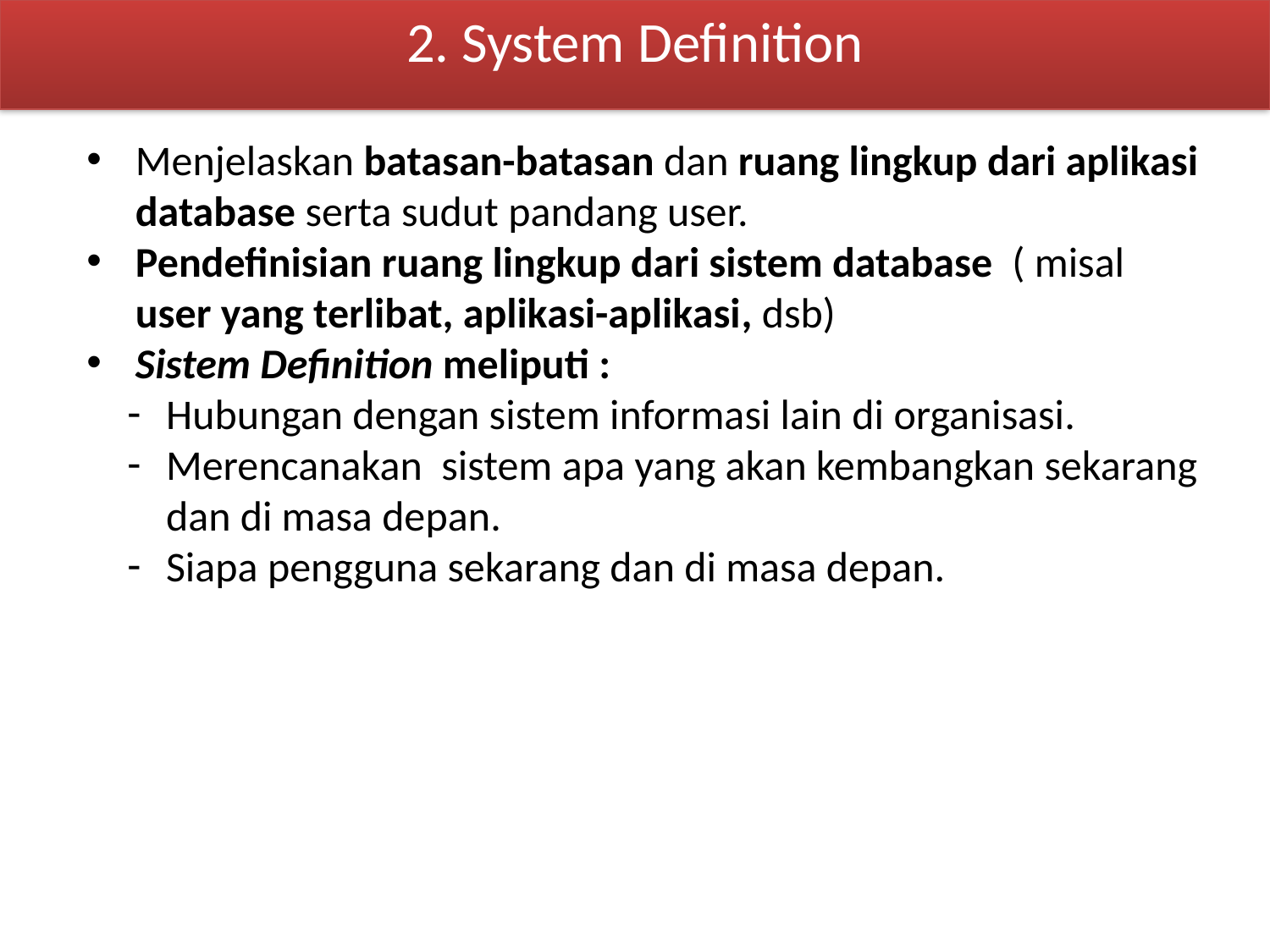

2. System Definition
Menjelaskan batasan-batasan dan ruang lingkup dari aplikasi database serta sudut pandang user.
Pendefinisian ruang lingkup dari sistem database  ( misal  user yang terlibat, aplikasi-aplikasi, dsb)
Sistem Definition meliputi :
Hubungan dengan sistem informasi lain di organisasi.
Merencanakan  sistem apa yang akan kembangkan sekarang dan di masa depan.
Siapa pengguna sekarang dan di masa depan.